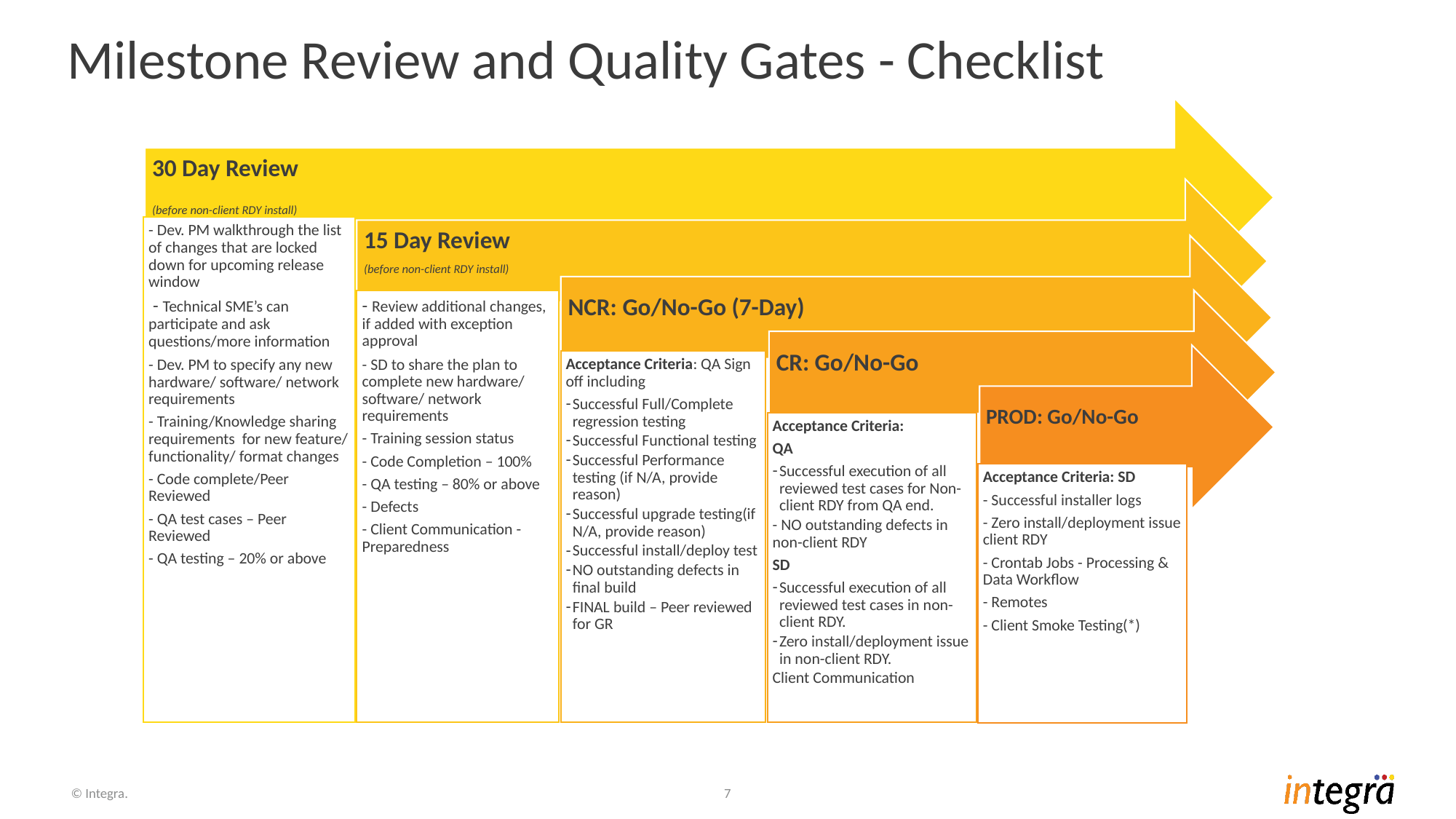

# Milestone Review and Quality Gates - Checklist
30 Day Review
(before non-client RDY install)
- Dev. PM walkthrough the list of changes that are locked down for upcoming release window
 - Technical SME’s can participate and ask questions/more information
- Dev. PM to specify any new hardware/ software/ network requirements
- Training/Knowledge sharing requirements  for new feature/ functionality/ format changes
- Code complete/Peer Reviewed
- QA test cases – Peer Reviewed
- QA testing – 20% or above
15 Day Review
(before non-client RDY install)
- Review additional changes, if added with exception approval
- SD to share the plan to complete new hardware/ software/ network requirements
- Training session status
- Code Completion – 100%
- QA testing – 80% or above
- Defects
- Client Communication - Preparedness
NCR: Go/No-Go (7-Day)
Acceptance Criteria: QA Sign off including
Successful Full/Complete regression testing
Successful Functional testing
Successful Performance testing (if N/A, provide reason)
Successful upgrade testing(if N/A, provide reason)
Successful install/deploy test
NO outstanding defects in final build
FINAL build – Peer reviewed for GR
CR: Go/No-Go
Acceptance Criteria:
QA
Successful execution of all reviewed test cases for Non-client RDY from QA end.
- NO outstanding defects in non-client RDY
SD
Successful execution of all reviewed test cases in non-client RDY.
Zero install/deployment issue in non-client RDY.
Client Communication
PROD: Go/No-Go
Acceptance Criteria: SD
- Successful installer logs
- Zero install/deployment issue client RDY
- Crontab Jobs - Processing & Data Workflow
- Remotes
- Client Smoke Testing(*)
© Integra.
7